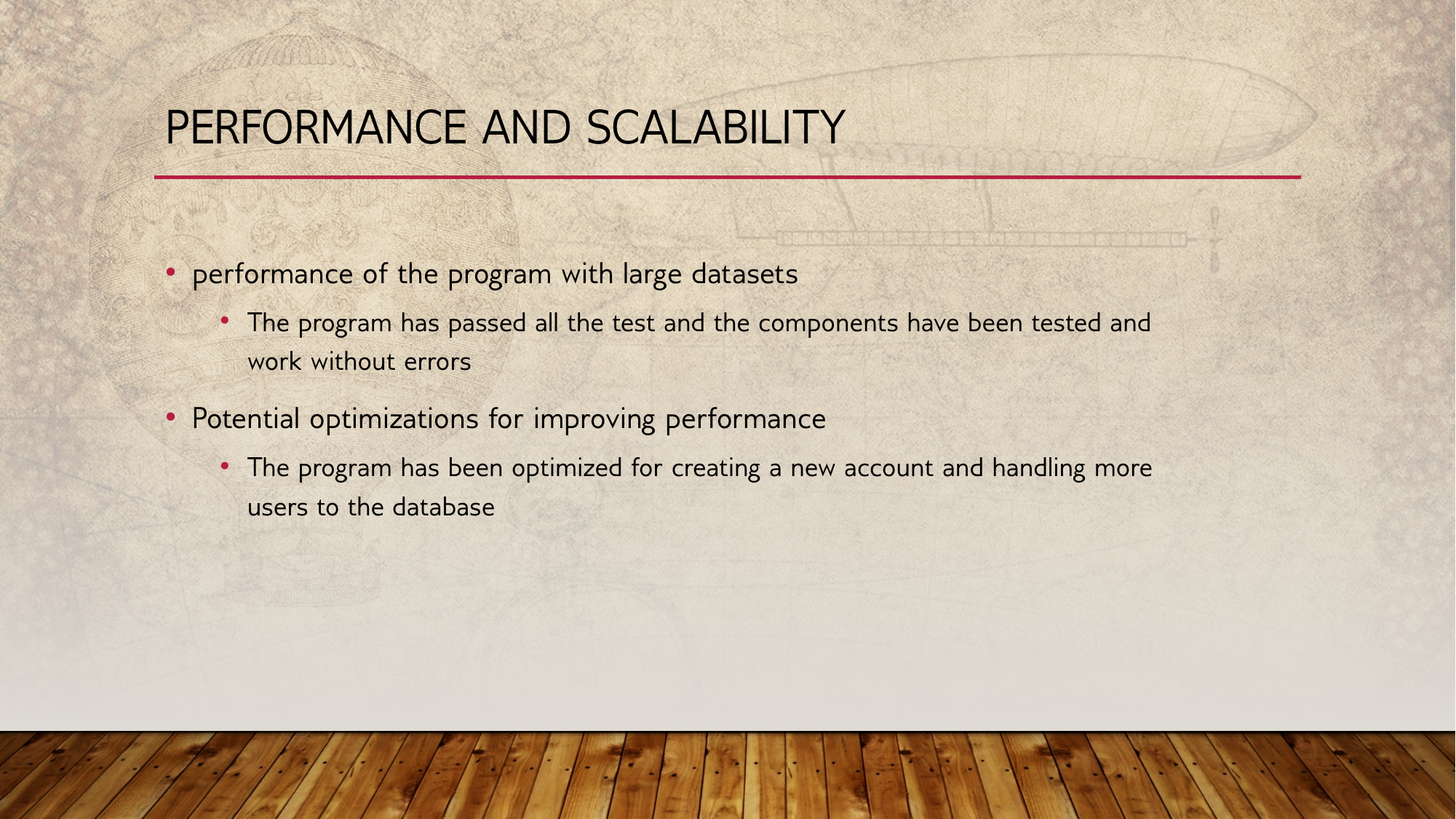

# Performance and Scalability
performance of the program with large datasets
The program has passed all the test and the components have been tested and work without errors
Potential optimizations for improving performance
The program has been optimized for creating a new account and handling more users to the database